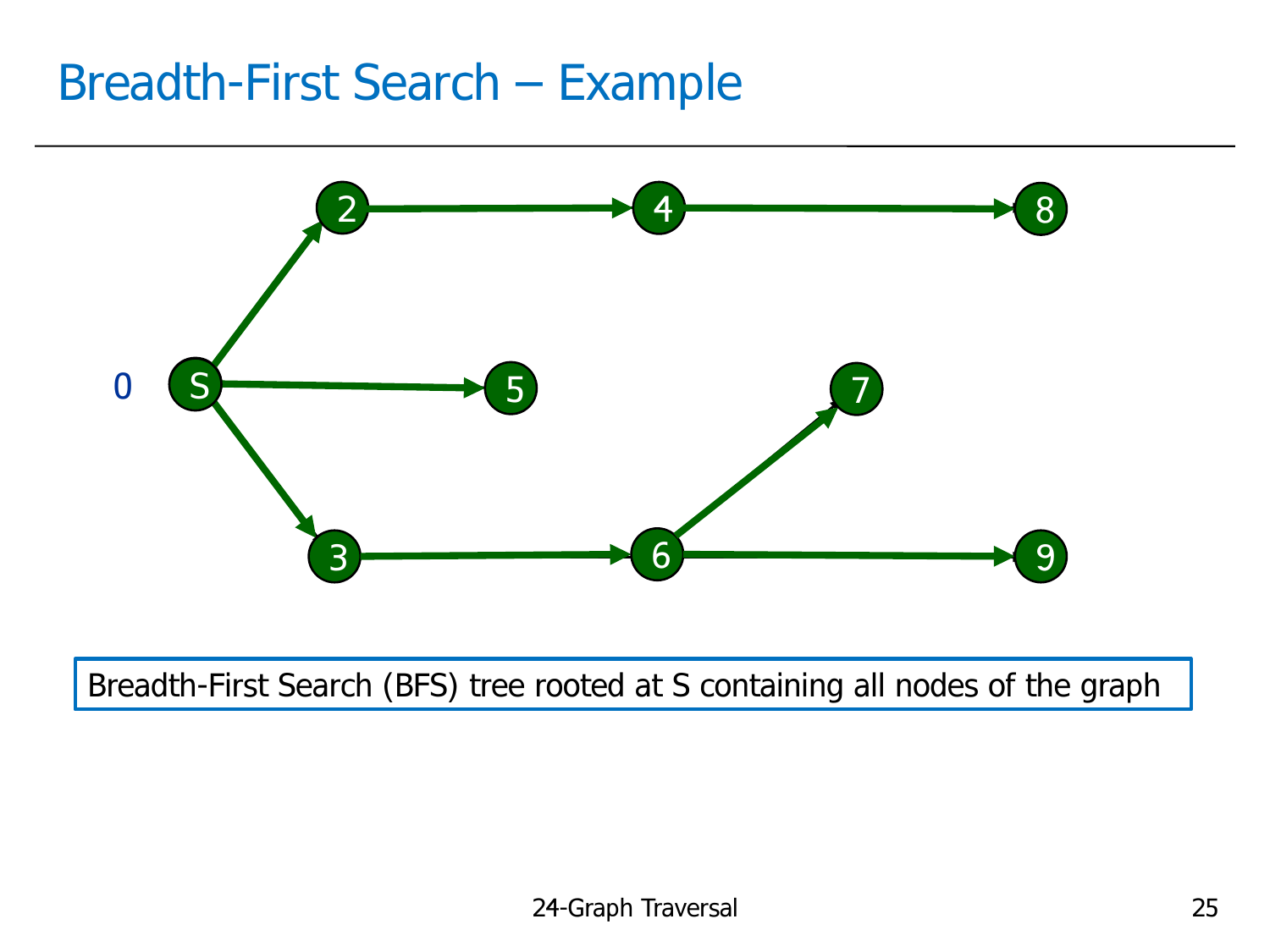

# Breadth-First Search – Example
2
4
8
2
4
8
S
S
5
7
0
5
7
6
3
9
3
6
9
Breadth-First Search (BFS) tree rooted at S containing all nodes of the graph
24-Graph Traversal
25